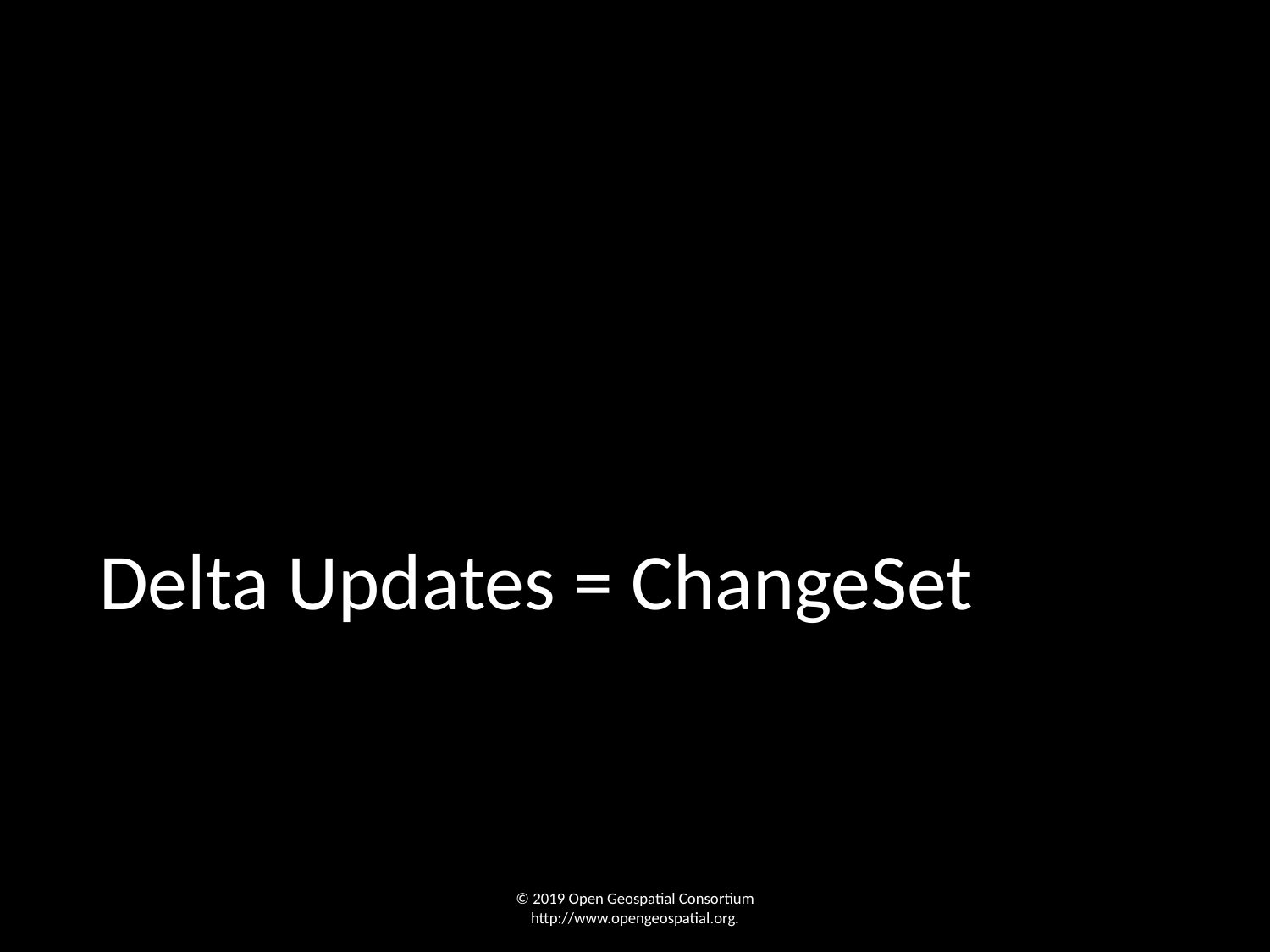

# Delta Updates = ChangeSet
© 2019 Open Geospatial Consortium http://www.opengeospatial.org.